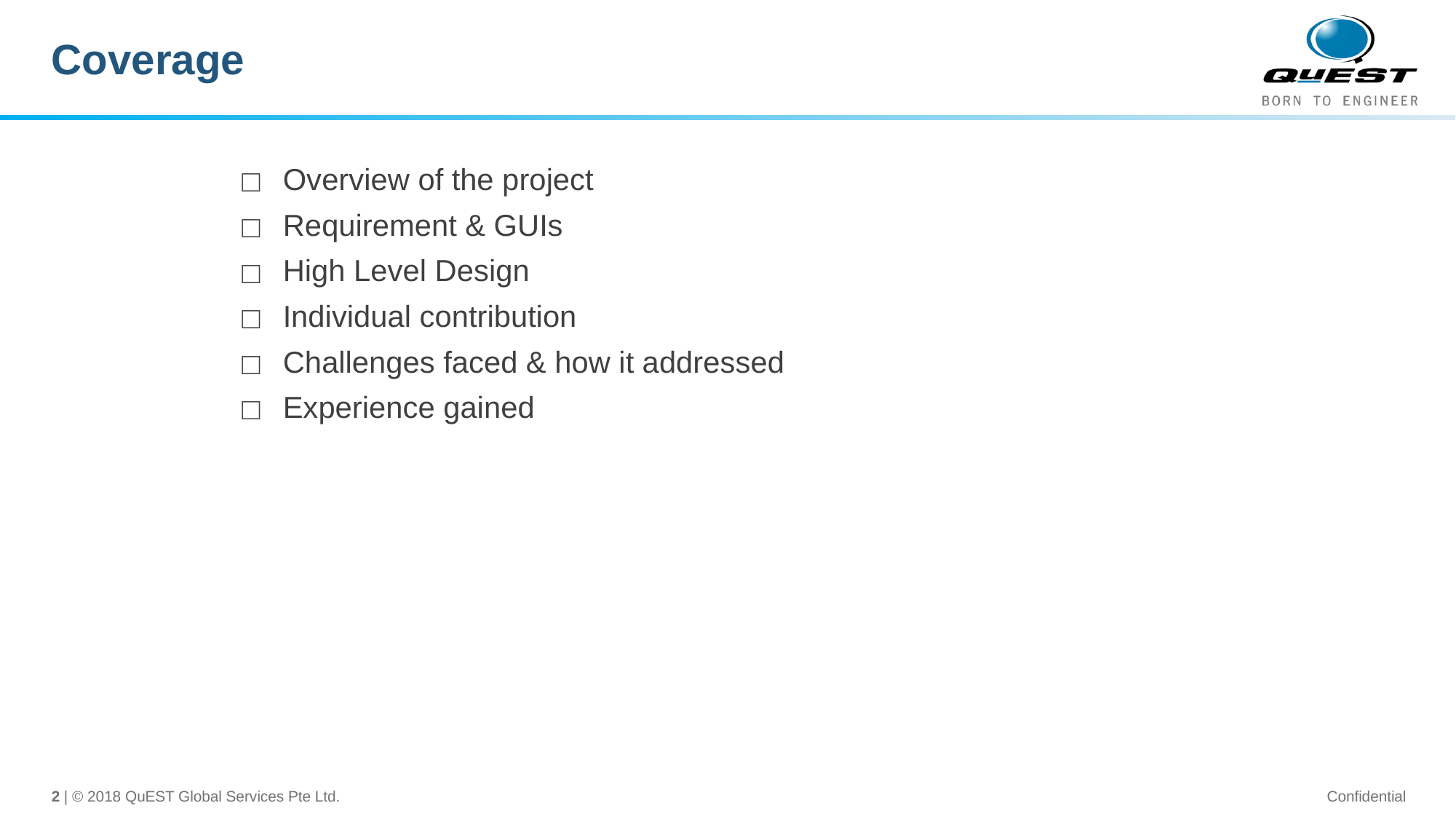

# Coverage
Overview of the project
Requirement & GUIs
High Level Design
Individual contribution
Challenges faced & how it addressed
Experience gained